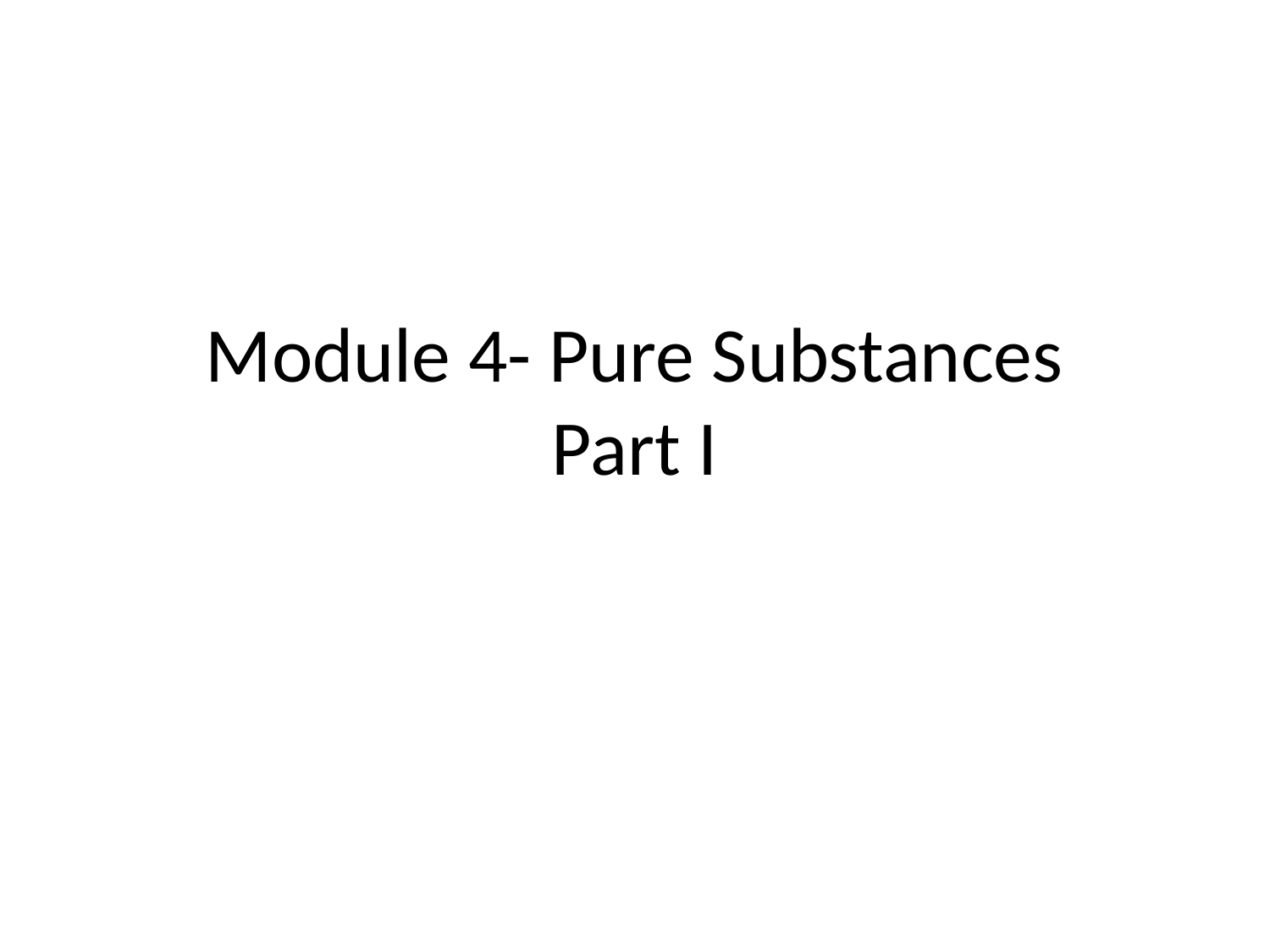

# Module 4- Pure Substances Part I